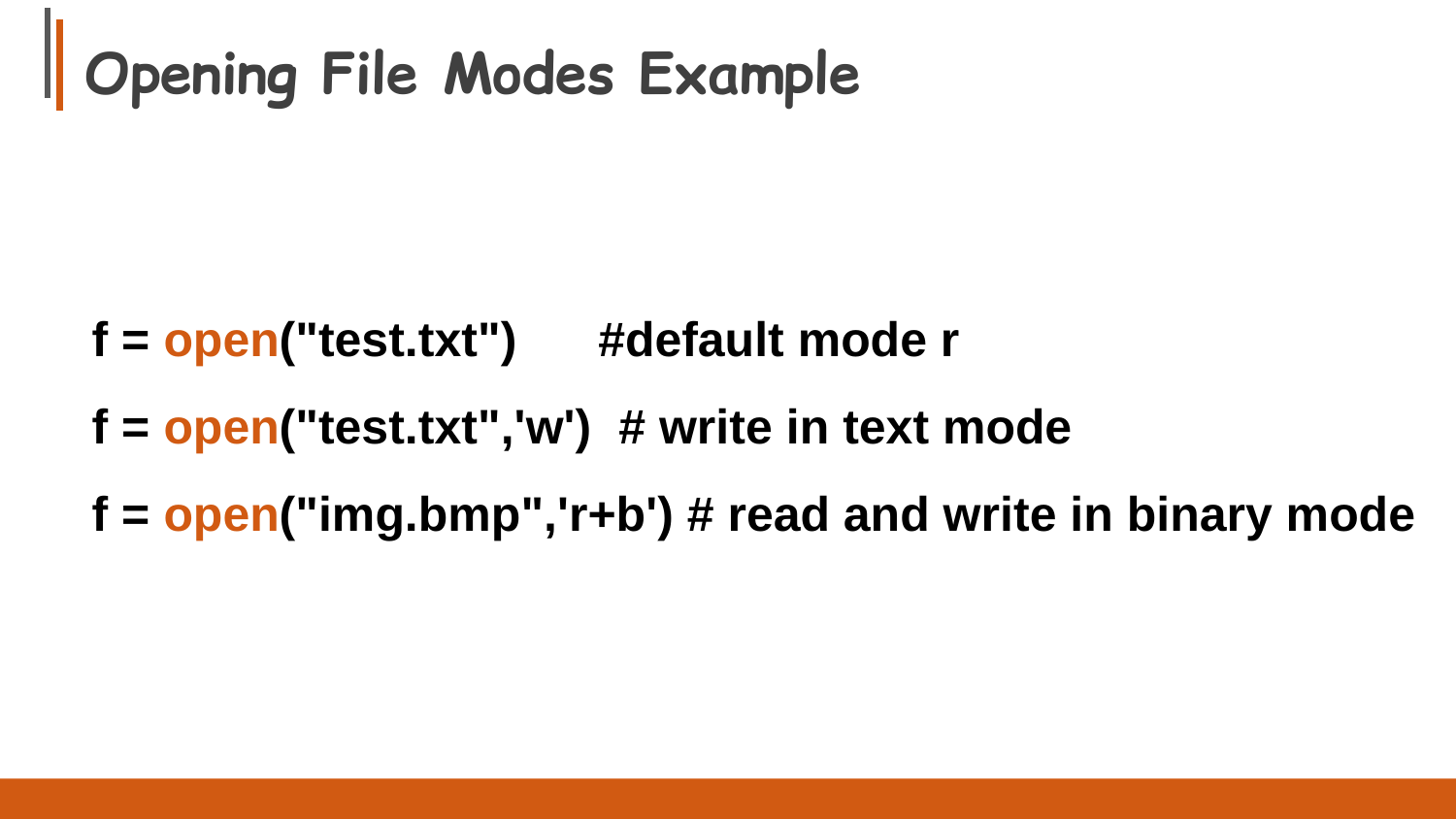

# Opening File Modes Example
f = open("test.txt")      #default mode r
f = open("test.txt",'w')  # write in text mode
f = open("img.bmp",'r+b') # read and write in binary mode